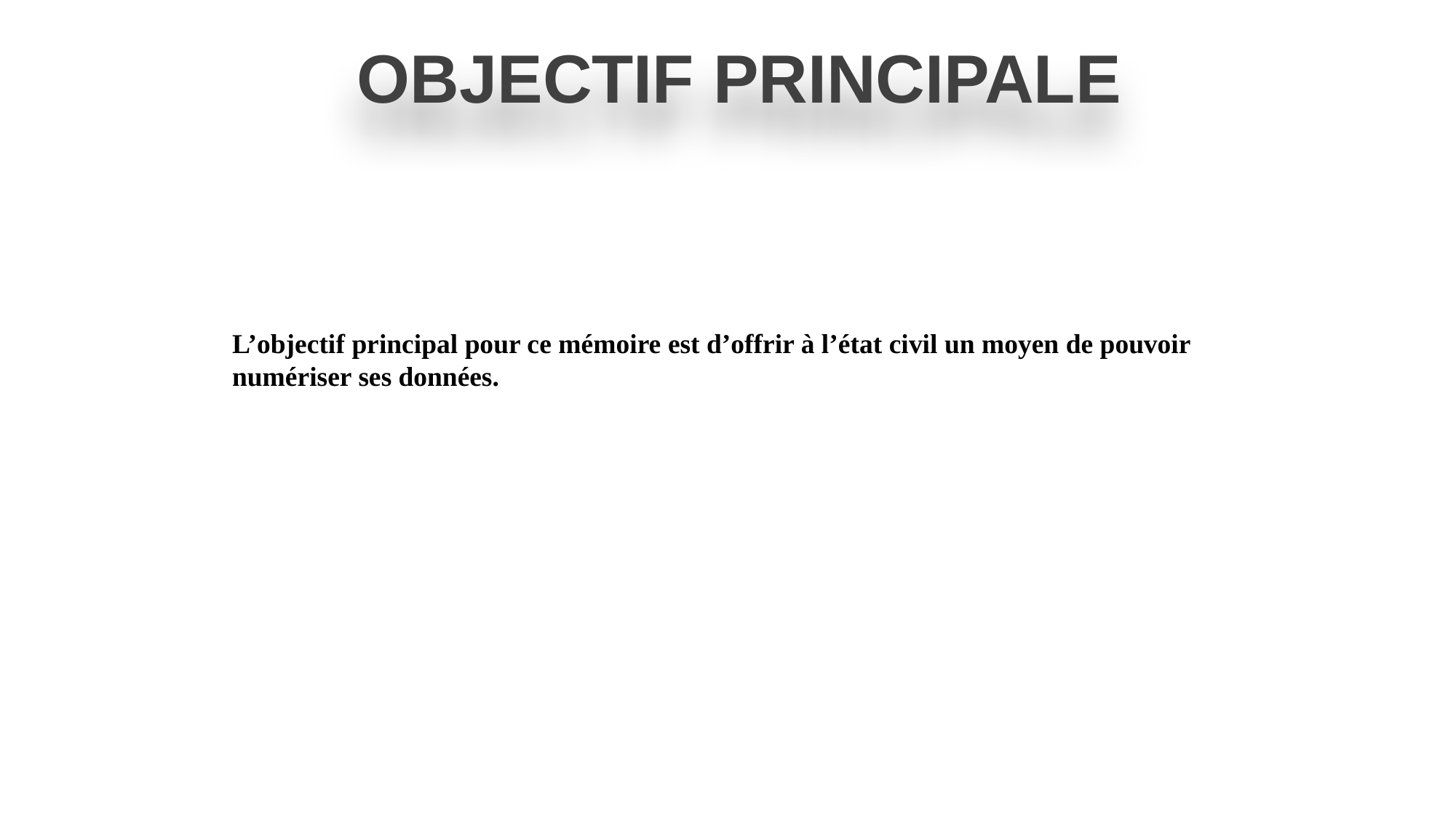

OBJECTIF PRINCIPALE
L’objectif principal pour ce mémoire est d’offrir à l’état civil un moyen de pouvoir numériser ses données.